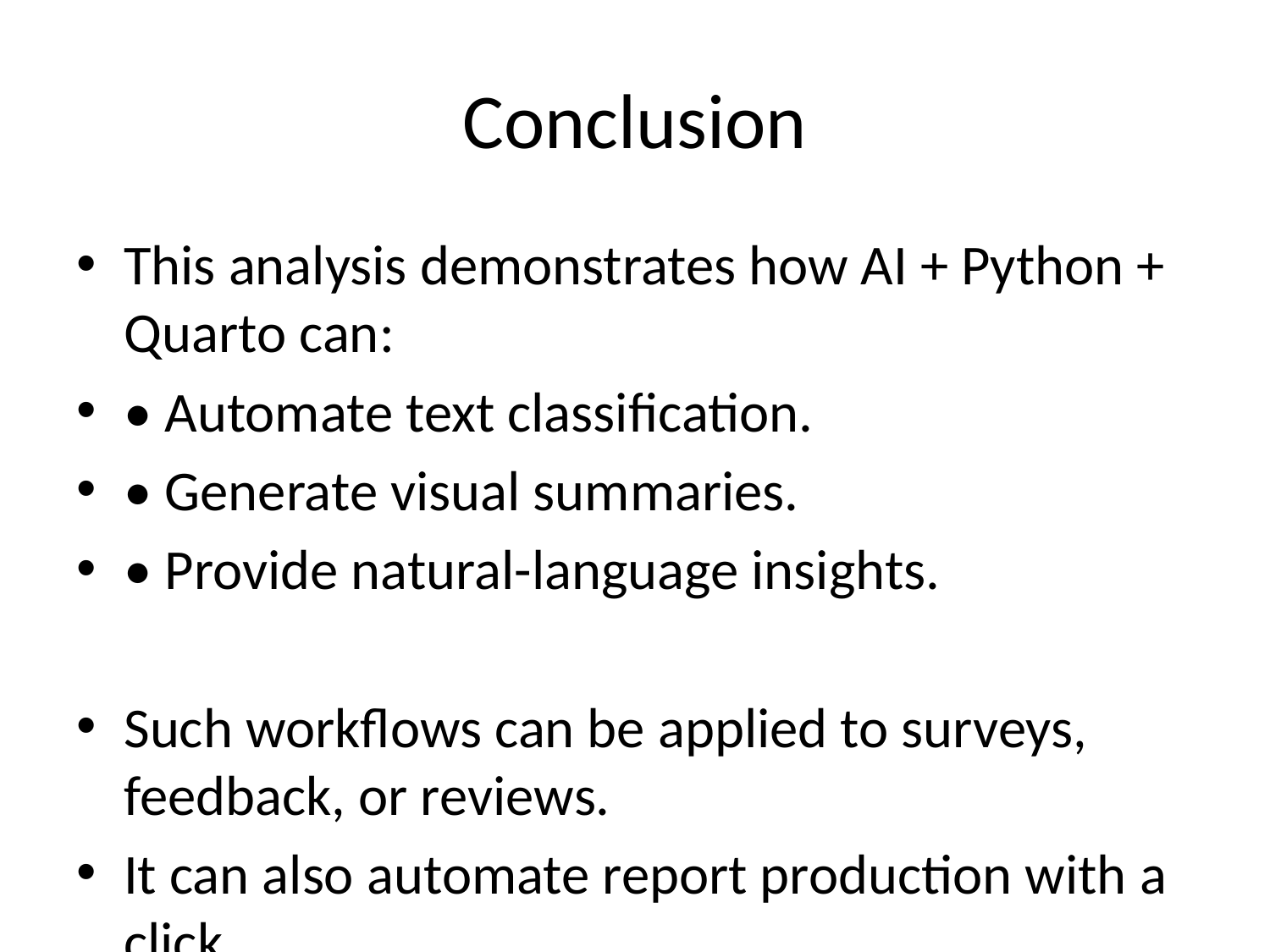

# Conclusion
This analysis demonstrates how AI + Python + Quarto can:
• Automate text classification.
• Generate visual summaries.
• Provide natural-language insights.

Such workflows can be applied to surveys, feedback, or reviews.
It can also automate report production with a click.